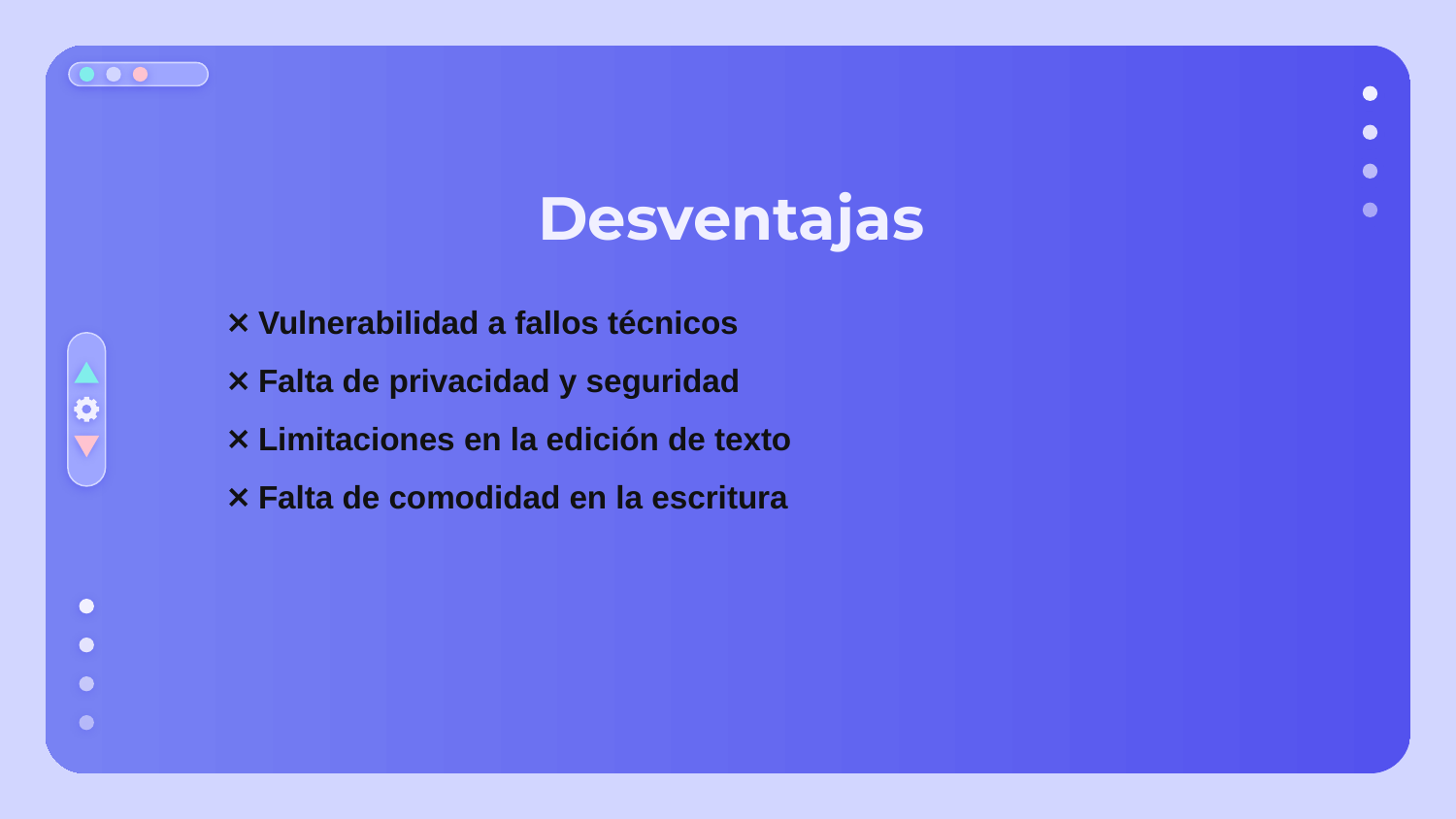

# Desventajas
❌ Vulnerabilidad a fallos técnicos
❌ Falta de privacidad y seguridad
❌ Limitaciones en la edición de texto
❌ Falta de comodidad en la escritura